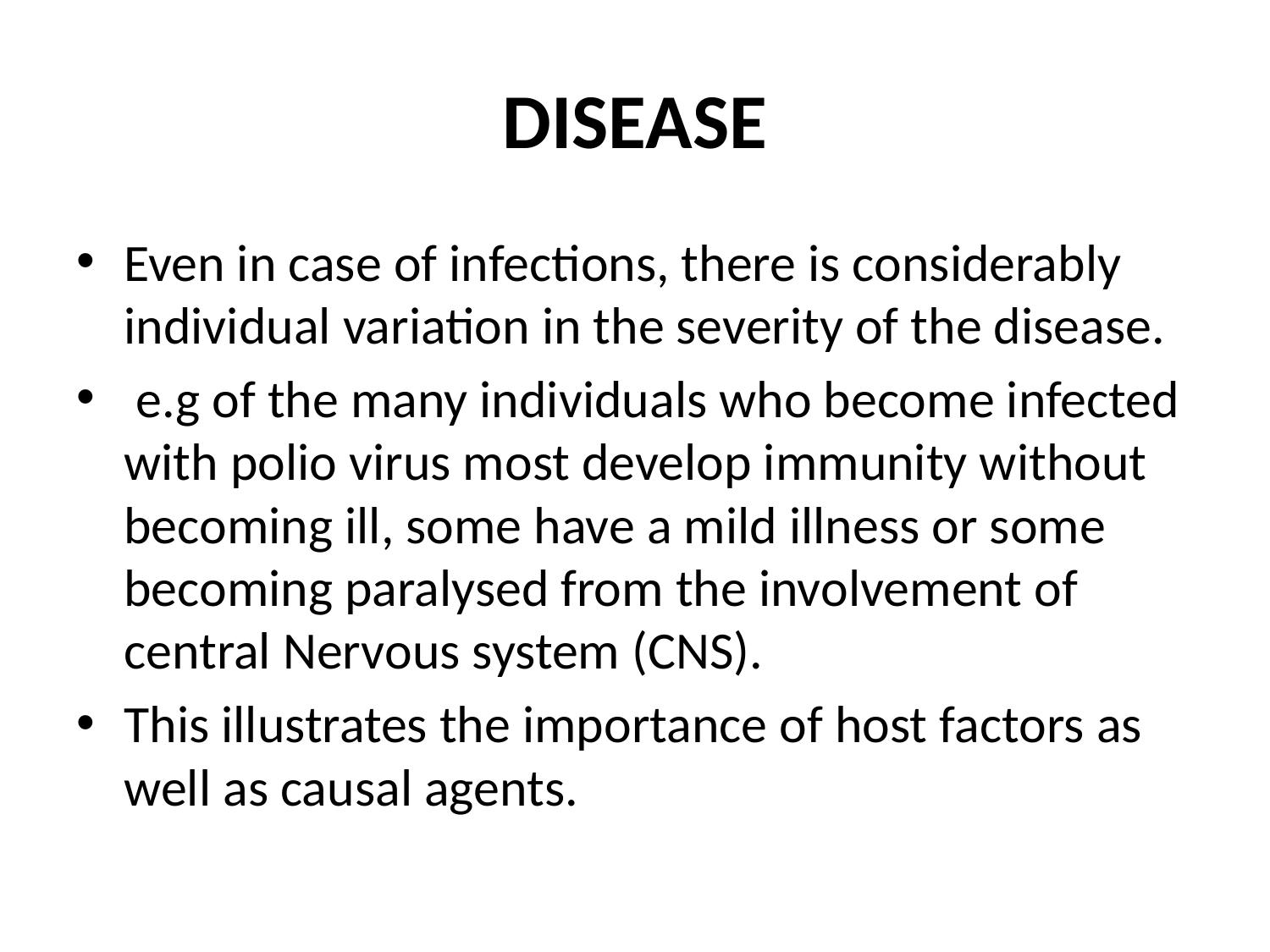

# DISEASE
Even in case of infections, there is considerably individual variation in the severity of the disease.
 e.g of the many individuals who become infected with polio virus most develop immunity without becoming ill, some have a mild illness or some becoming paralysed from the involvement of central Nervous system (CNS).
This illustrates the importance of host factors as well as causal agents.